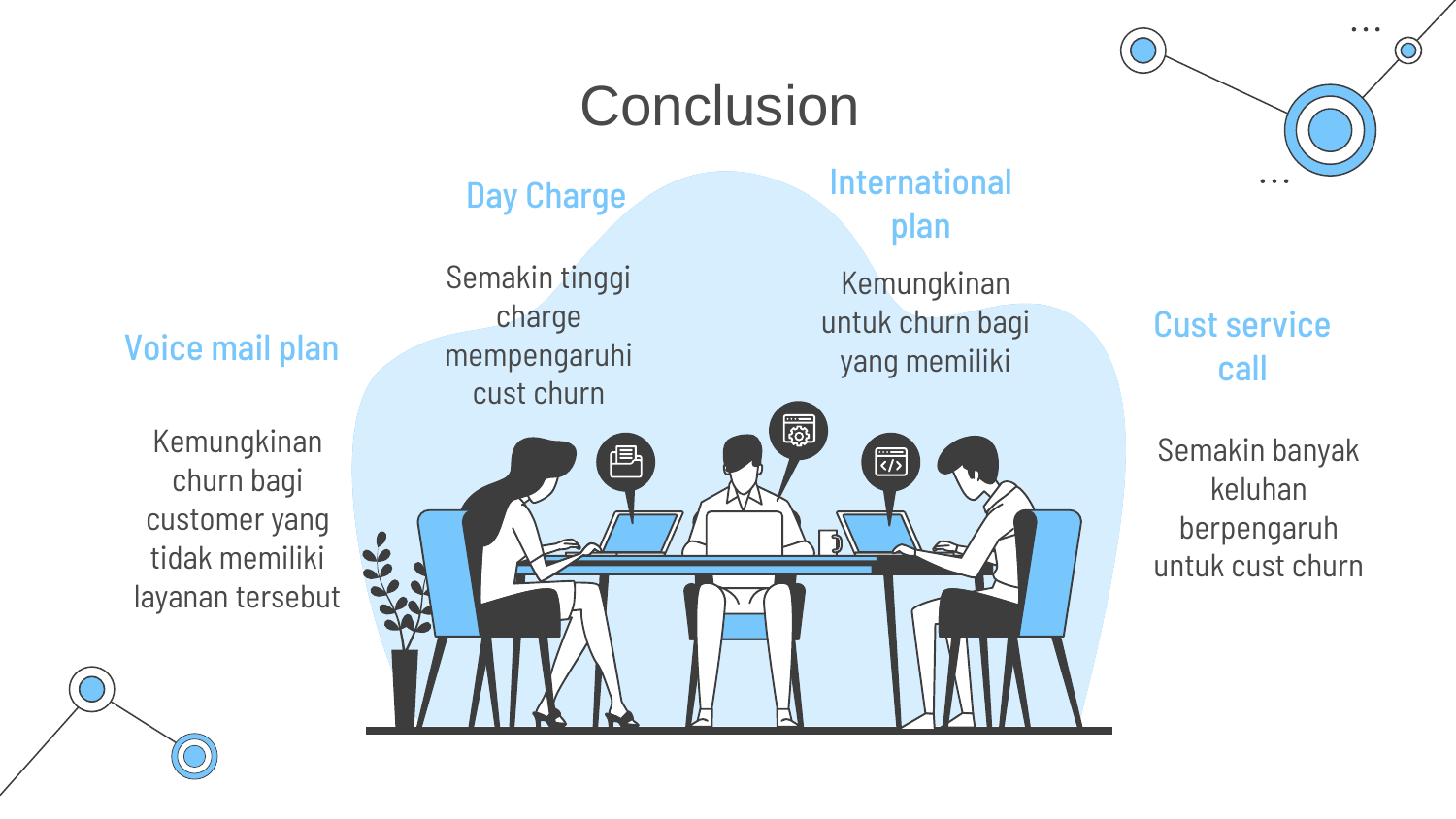

# Conclusion
Day Charge

International plan
Semakin tinggi charge mempengaruhi cust churn
Kemungkinan untuk churn bagi yang memiliki
Cust service call
Voice mail plan
Kemungkinan churn bagi customer yang tidak memiliki layanan tersebut
Semakin banyak keluhan berpengaruh untuk cust churn